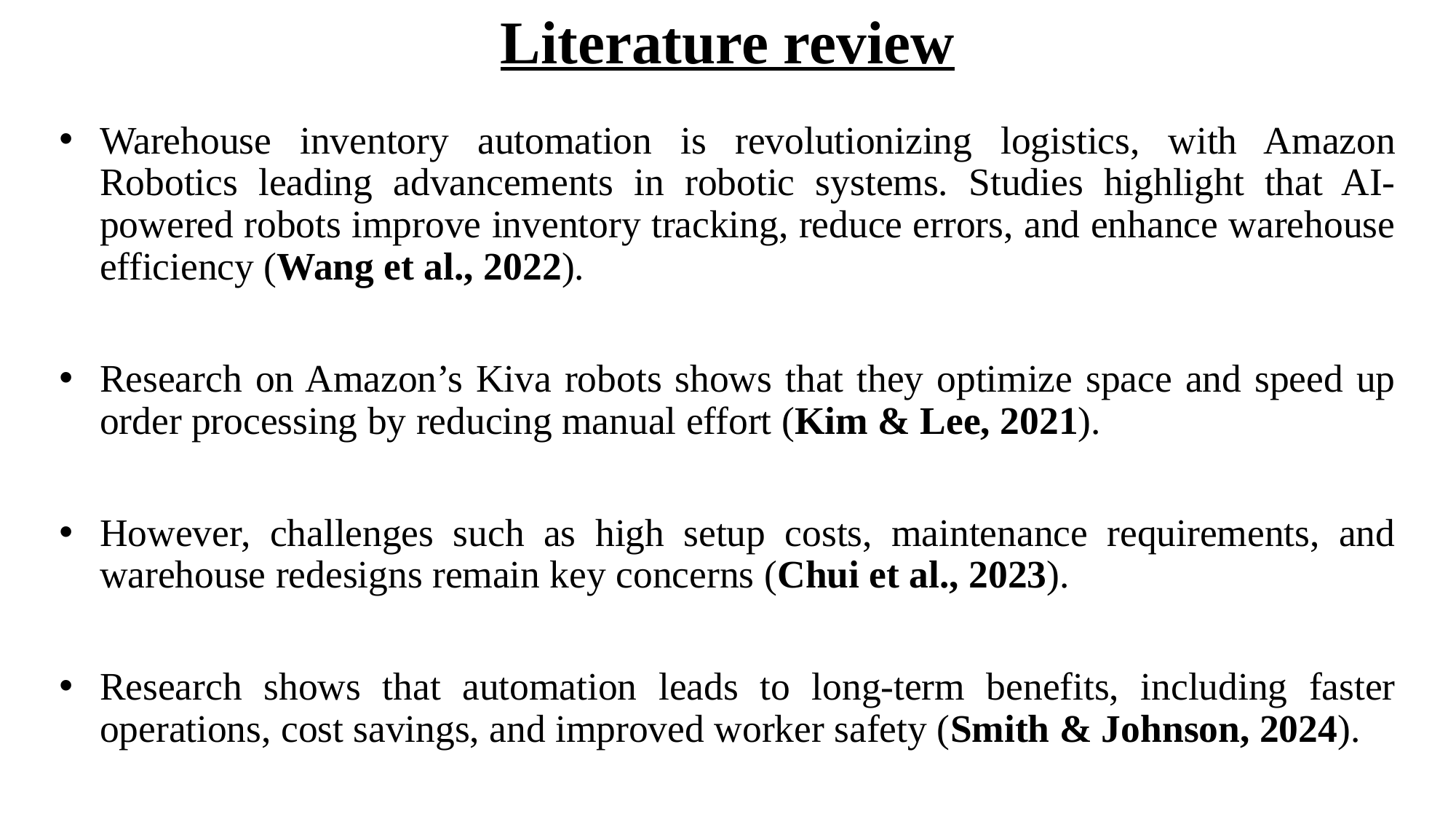

# Literature review
Warehouse inventory automation is revolutionizing logistics, with Amazon Robotics leading advancements in robotic systems. Studies highlight that AI-powered robots improve inventory tracking, reduce errors, and enhance warehouse efficiency (Wang et al., 2022).

Research on Amazon’s Kiva robots shows that they optimize space and speed up order processing by reducing manual effort (Kim & Lee, 2021).

However, challenges such as high setup costs, maintenance requirements, and warehouse redesigns remain key concerns (Chui et al., 2023).

Research shows that automation leads to long-term benefits, including faster operations, cost savings, and improved worker safety (Smith & Johnson, 2024).